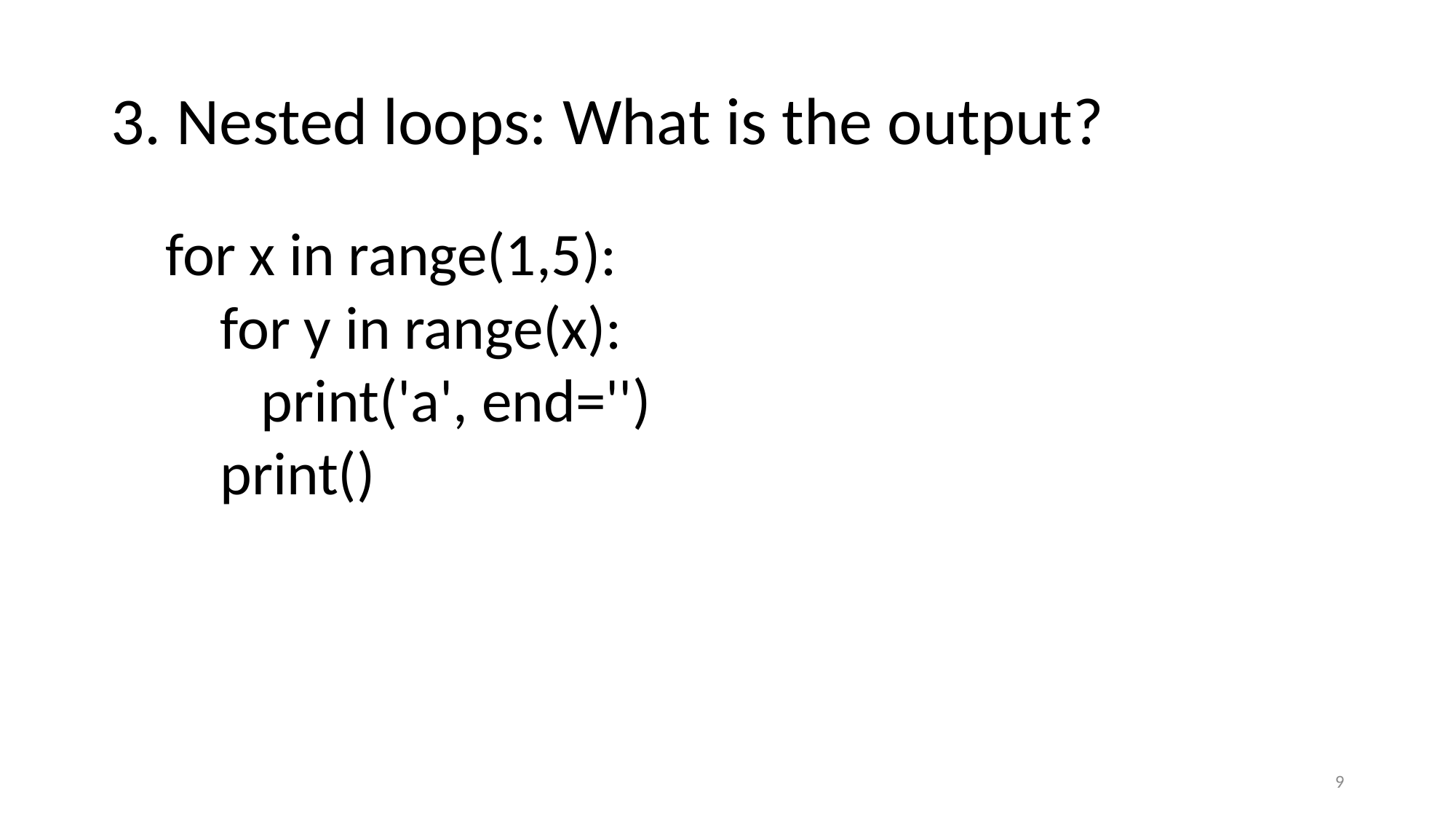

# 3. Nested loops: What is the output?
for x in range(1,5):
    for y in range(x):
       print('a', end='')
    print()

9